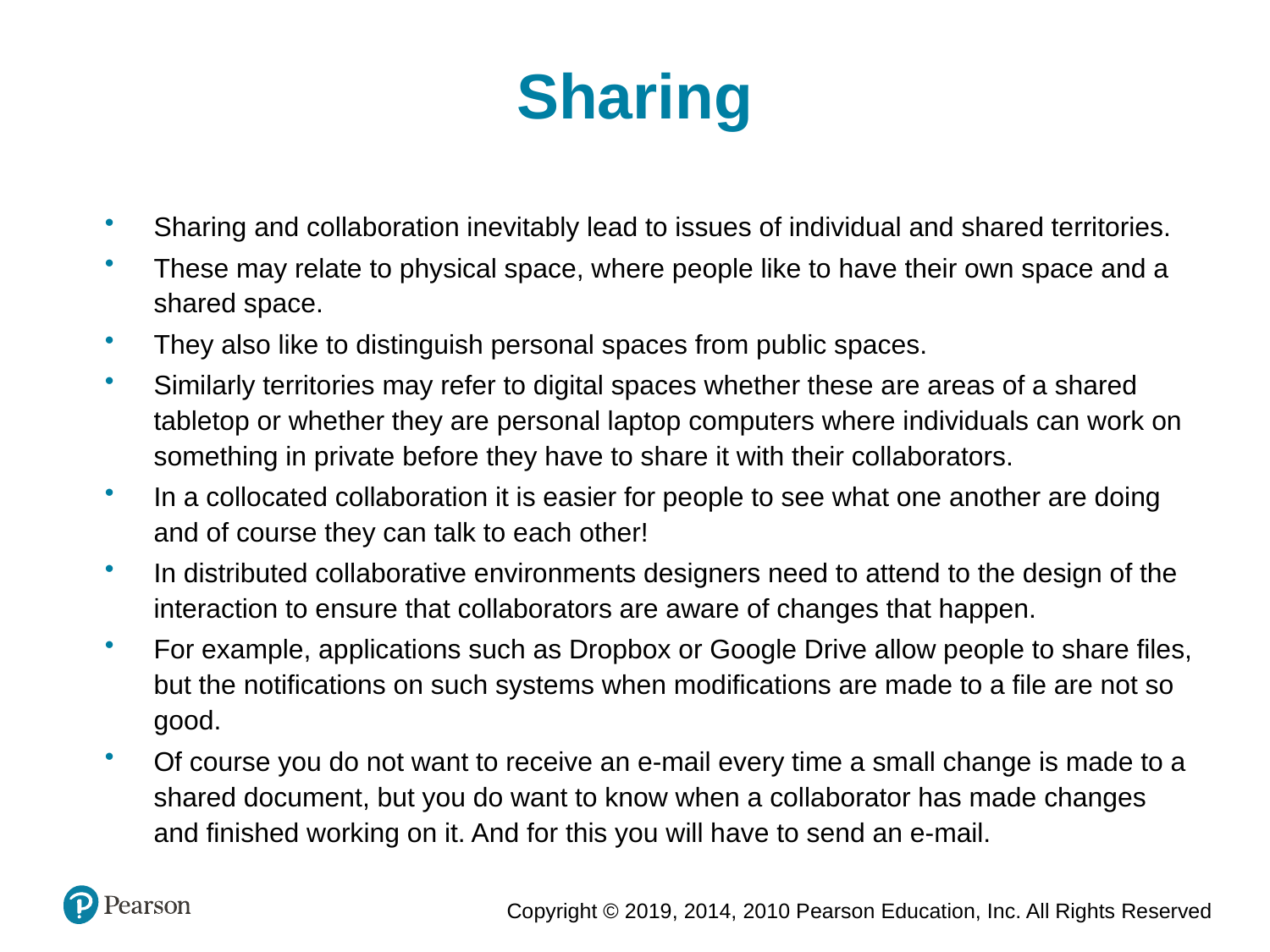

Sharing
Sharing and collaboration inevitably lead to issues of individual and shared territories.
These may relate to physical space, where people like to have their own space and a shared space.
They also like to distinguish personal spaces from public spaces.
Similarly territories may refer to digital spaces whether these are areas of a shared tabletop or whether they are personal laptop computers where individuals can work on something in private before they have to share it with their collaborators.
In a collocated collaboration it is easier for people to see what one another are doing and of course they can talk to each other!
In distributed collaborative environments designers need to attend to the design of the interaction to ensure that collaborators are aware of changes that happen.
For example, applications such as Dropbox or Google Drive allow people to share files, but the notifications on such systems when modifications are made to a file are not so good.
Of course you do not want to receive an e-mail every time a small change is made to a shared document, but you do want to know when a collaborator has made changes and finished working on it. And for this you will have to send an e-mail.